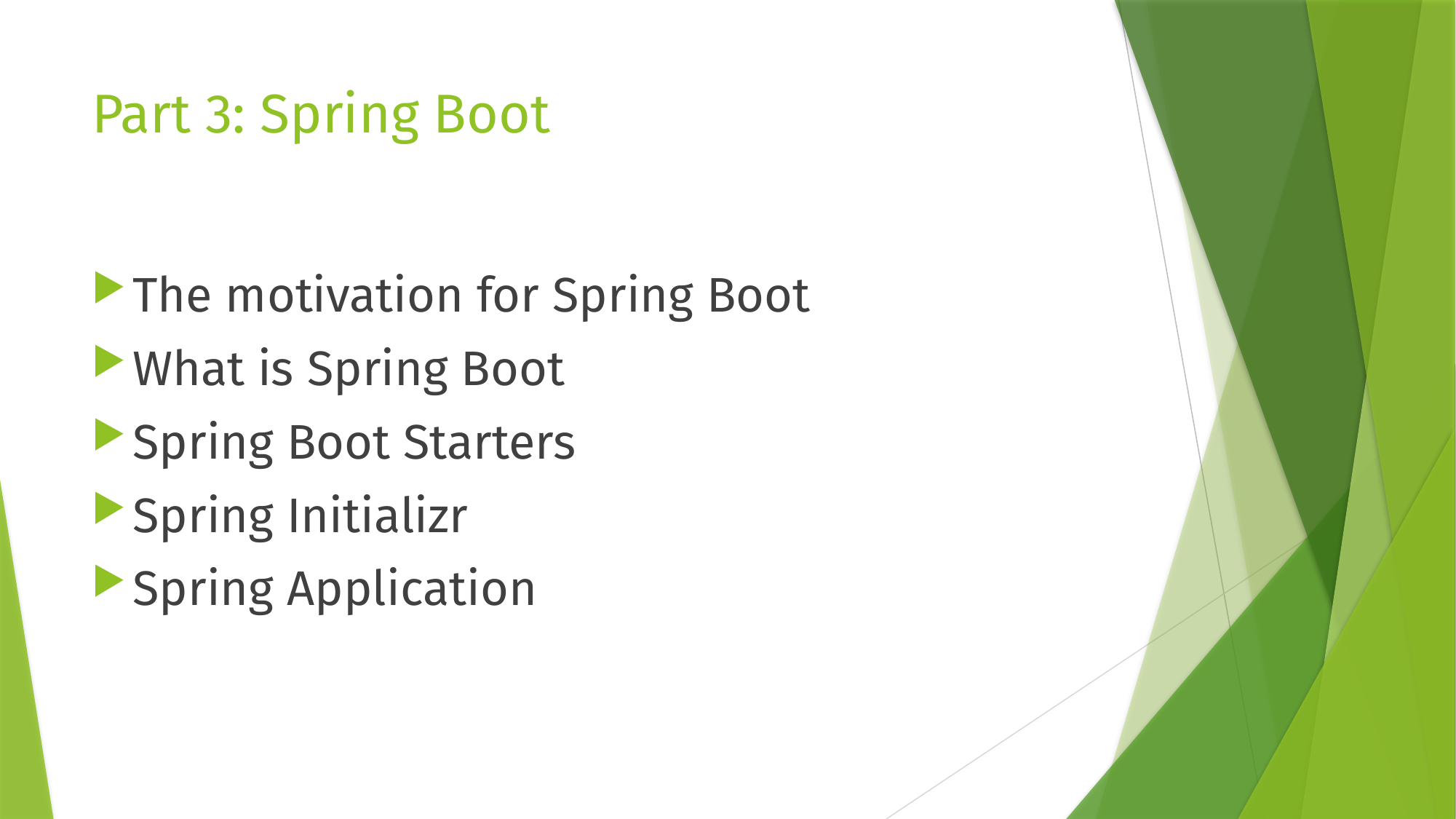

# Part 3: Spring Boot
The motivation for Spring Boot
What is Spring Boot
Spring Boot Starters
Spring Initializr
Spring Application